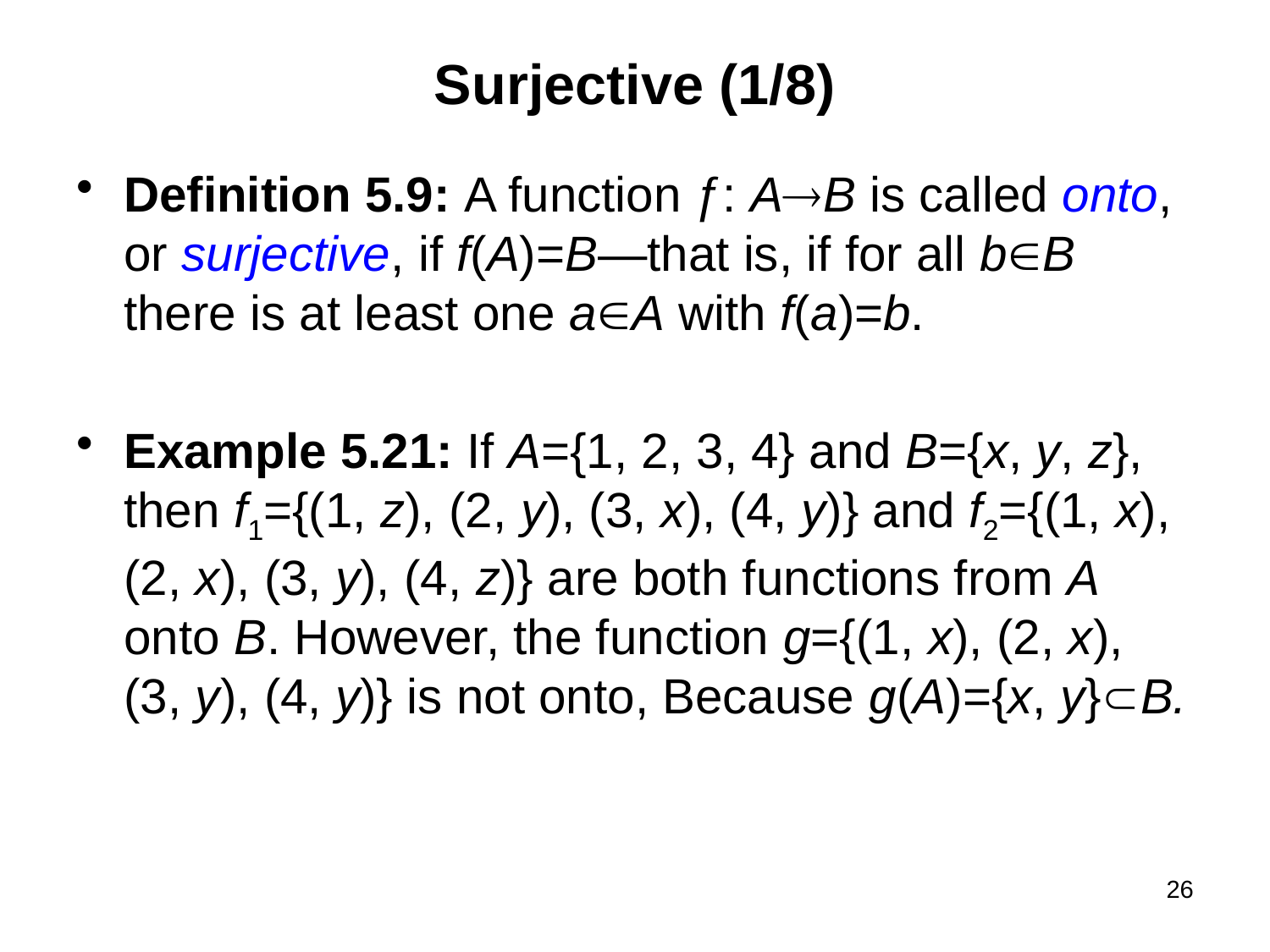

# Surjective (1/8)
Definition 5.9: A function ƒ: A→B is called onto, or surjective, if f(A)=B—that is, if for all b∈B there is at least one a∈A with f(a)=b.

Example 5.21: If A={1, 2, 3, 4} and B={x, y, z}, then f1={(1, z), (2, y), (3, x), (4, y)} and f2={(1, x), (2, x), (3, y), (4, z)} are both functions from A onto B. However, the function g={(1, x), (2, x), (3, y), (4, y)} is not onto, Because g(A)={x, y}⊂B.

26